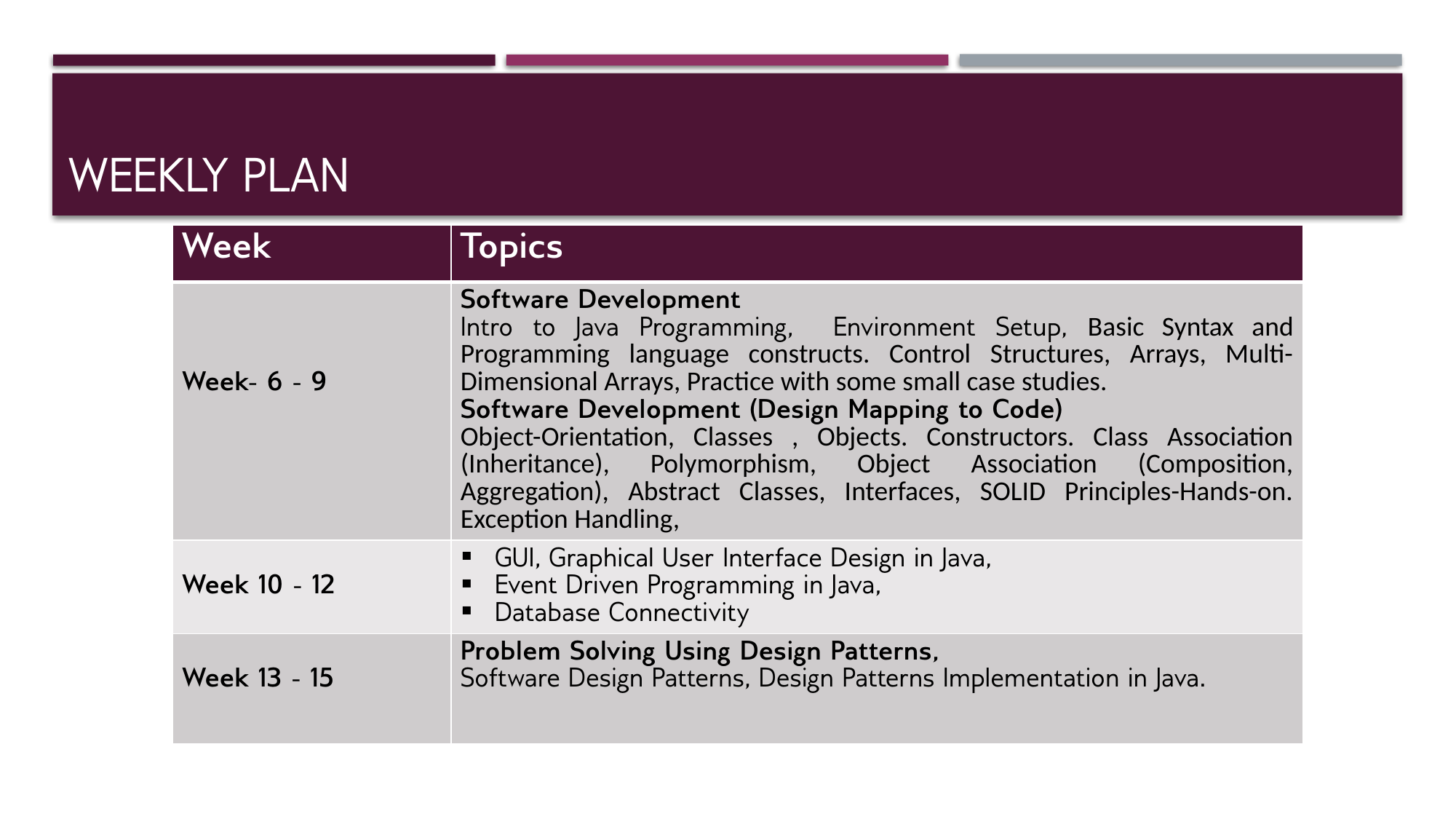

# Weekly plan
| Week | Topics |
| --- | --- |
| Week- 6 - 9 | Software Development Intro to Java Programming, Environment Setup, Basic Syntax and Programming language constructs. Control Structures, Arrays, Multi-Dimensional Arrays, Practice with some small case studies. Software Development (Design Mapping to Code) Object-Orientation, Classes , Objects. Constructors. Class Association (Inheritance), Polymorphism, Object Association (Composition, Aggregation), Abstract Classes, Interfaces, SOLID Principles-Hands-on. Exception Handling, |
| Week 10 - 12 | GUI, Graphical User Interface Design in Java, Event Driven Programming in Java, Database Connectivity |
| Week 13 - 15 | Problem Solving Using Design Patterns, Software Design Patterns, Design Patterns Implementation in Java. |